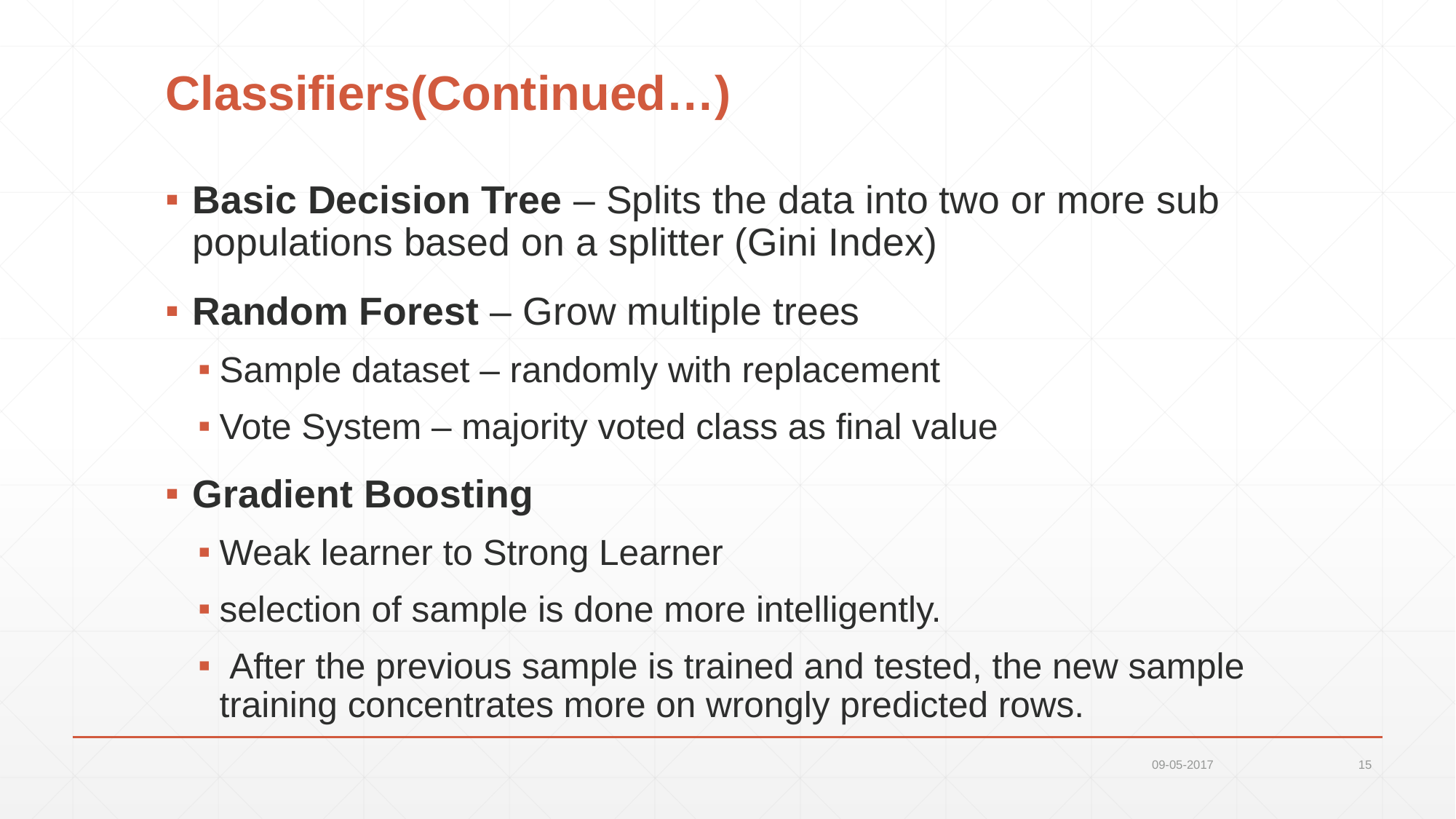

# Classifiers(Continued…)
Basic Decision Tree – Splits the data into two or more sub populations based on a splitter (Gini Index)
Random Forest – Grow multiple trees
Sample dataset – randomly with replacement
Vote System – majority voted class as final value
Gradient Boosting
Weak learner to Strong Learner
selection of sample is done more intelligently.
 After the previous sample is trained and tested, the new sample training concentrates more on wrongly predicted rows.

09-05-2017
15